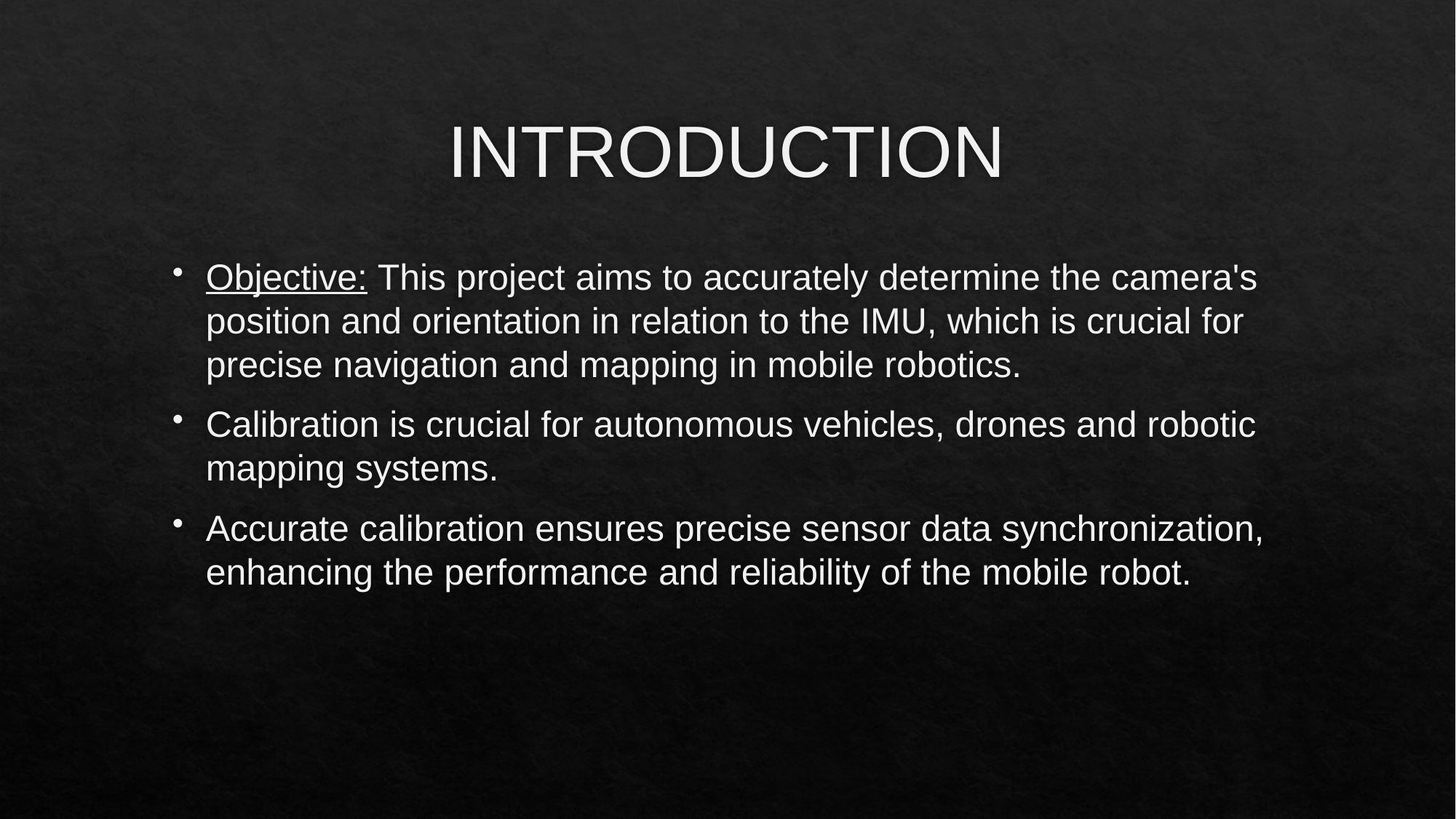

# INTRODUCTION
Objective: This project aims to accurately determine the camera's position and orientation in relation to the IMU, which is crucial for precise navigation and mapping in mobile robotics.
Calibration is crucial for autonomous vehicles, drones and robotic mapping systems.
Accurate calibration ensures precise sensor data synchronization, enhancing the performance and reliability of the mobile robot.